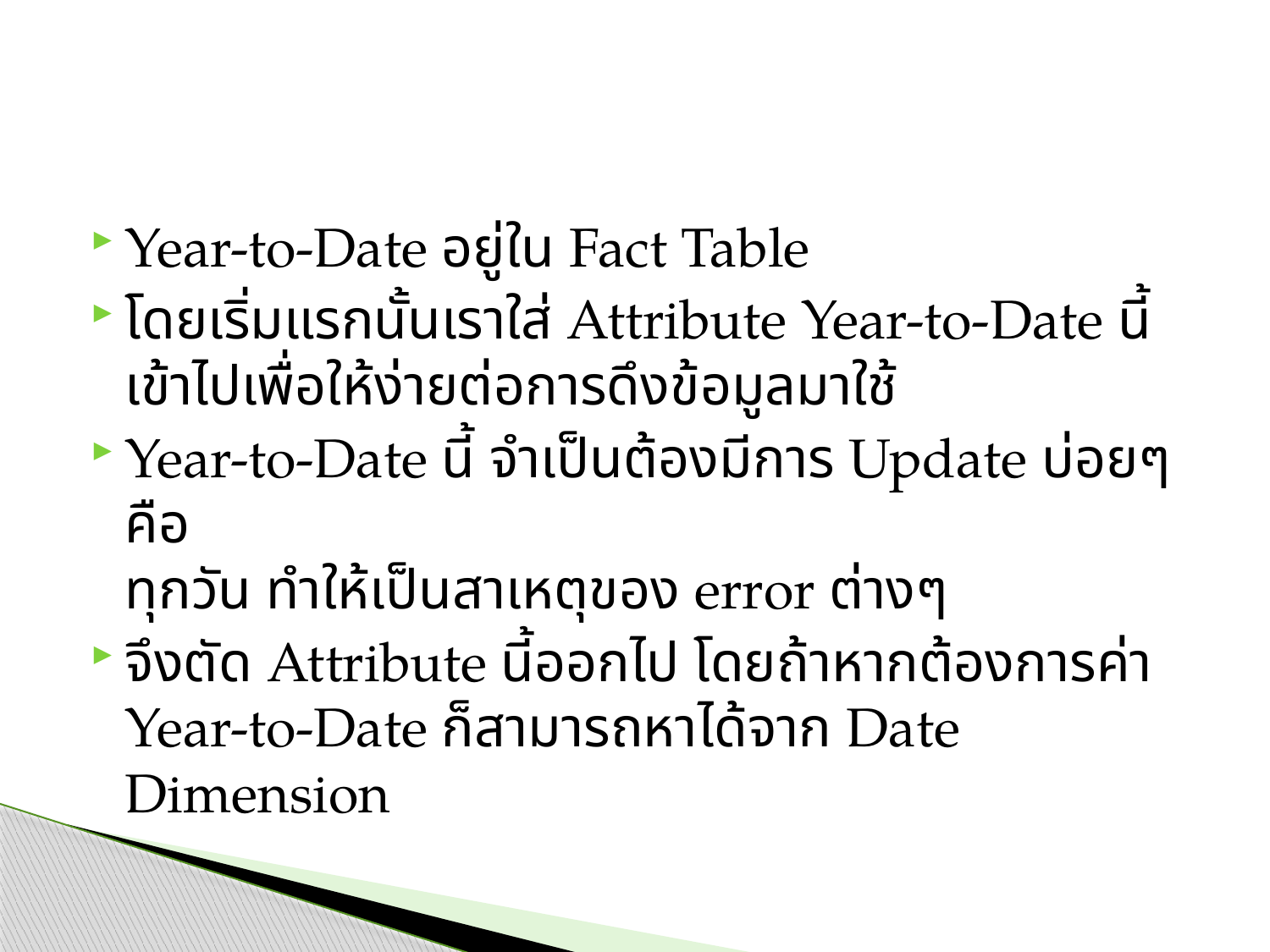

#
Year-to-Date อยู่ใน Fact Table
โดยเริ่มแรกนั้นเราใส่ Attribute Year-to-Date นี้เข้าไปเพื่อให้ง่ายต่อการดึงข้อมูลมาใช้
Year-to-Date นี้ จำเป็นต้องมีการ Update บ่อยๆ คือ
ทุกวัน ทำให้เป็นสาเหตุของ error ต่างๆ
จึงตัด Attribute นี้ออกไป โดยถ้าหากต้องการค่า
Year-to-Date ก็สามารถหาได้จาก Date Dimension